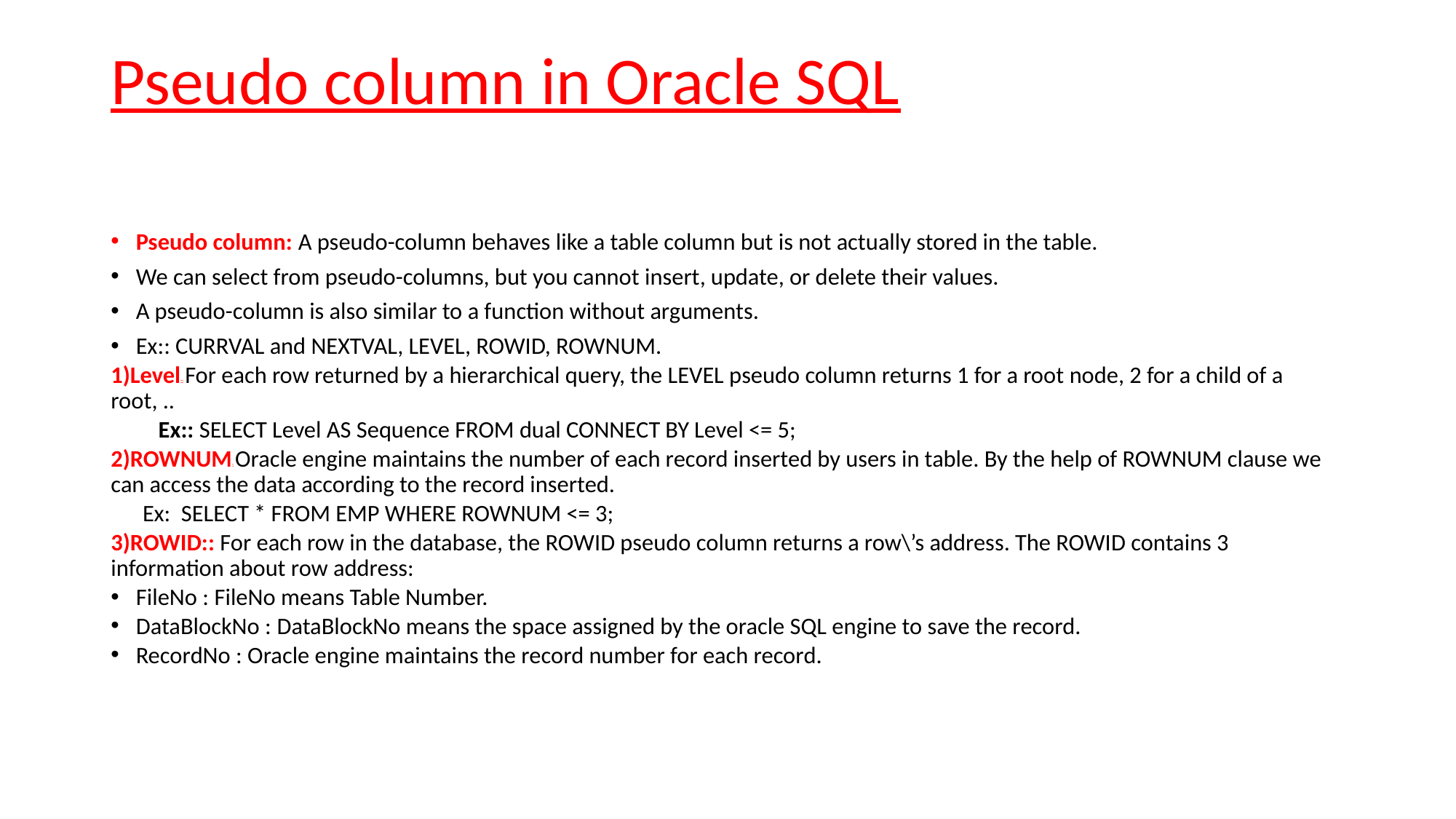

# Pseudo column in Oracle SQL
Pseudo column: A pseudo-column behaves like a table column but is not actually stored in the table.
We can select from pseudo-columns, but you cannot insert, update, or delete their values.
A pseudo-column is also similar to a function without arguments.
Ex:: CURRVAL and NEXTVAL, LEVEL, ROWID, ROWNUM.
1)Level:: For each row returned by a hierarchical query, the LEVEL pseudo column returns 1 for a root node, 2 for a child of a root, ..
         Ex:: SELECT Level AS Sequence FROM dual CONNECT BY Level <= 5;
2)ROWNUM: Oracle engine maintains the number of each record inserted by users in table. By the help of ROWNUM clause we can access the data according to the record inserted.
      Ex:  SELECT * FROM EMP WHERE ROWNUM <= 3;
3)ROWID:: For each row in the database, the ROWID pseudo column returns a row\’s address. The ROWID contains 3 information about row address:
FileNo : FileNo means Table Number.
DataBlockNo : DataBlockNo means the space assigned by the oracle SQL engine to save the record.
RecordNo : Oracle engine maintains the record number for each record.